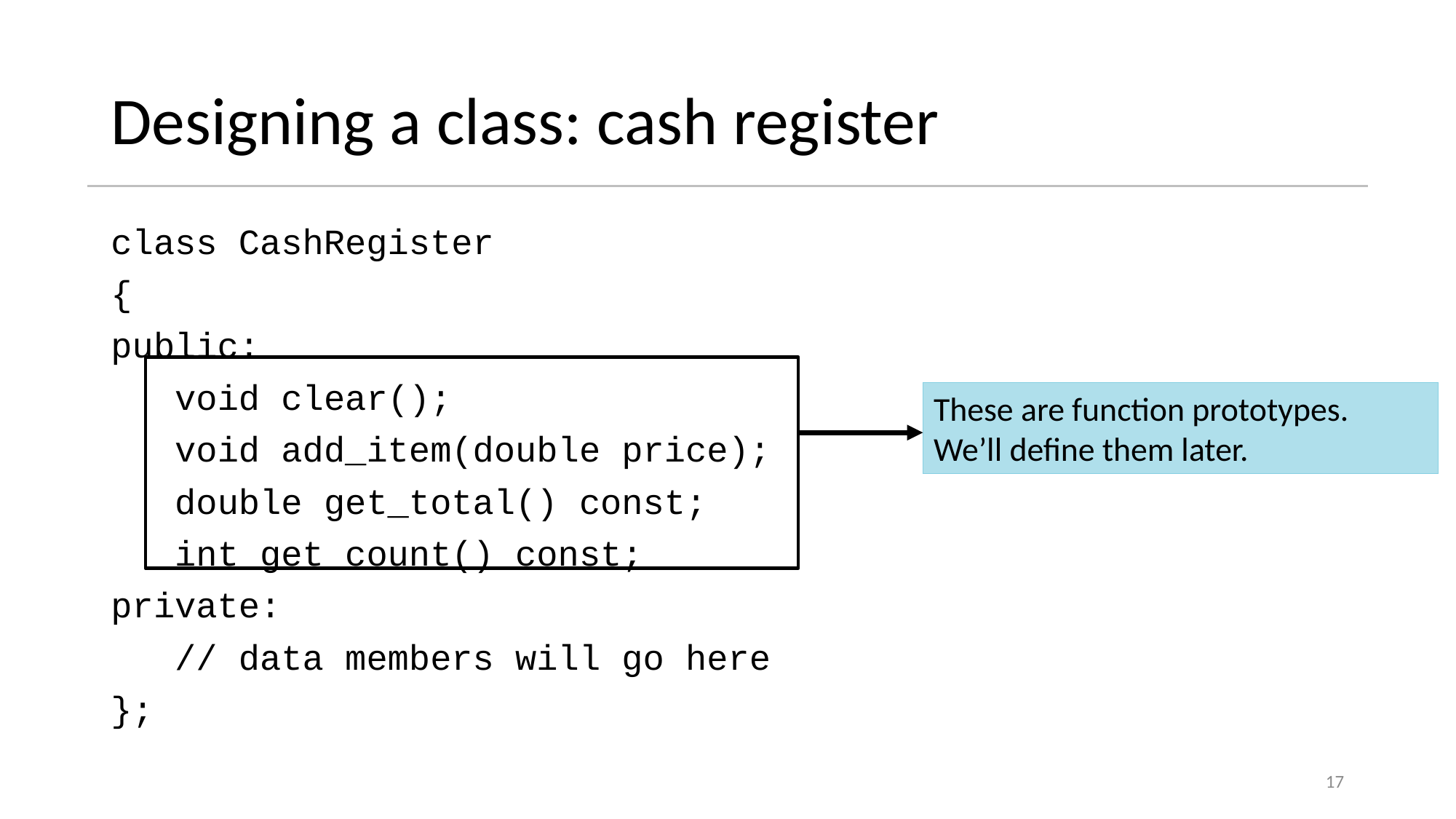

# Designing a class: cash register
class CashRegister
{
public:
   void clear();
   void add_item(double price);
   double get_total() const;
   int get_count() const;
private:
   // data members will go here
};

These are function prototypes.
We’ll define them later.
17